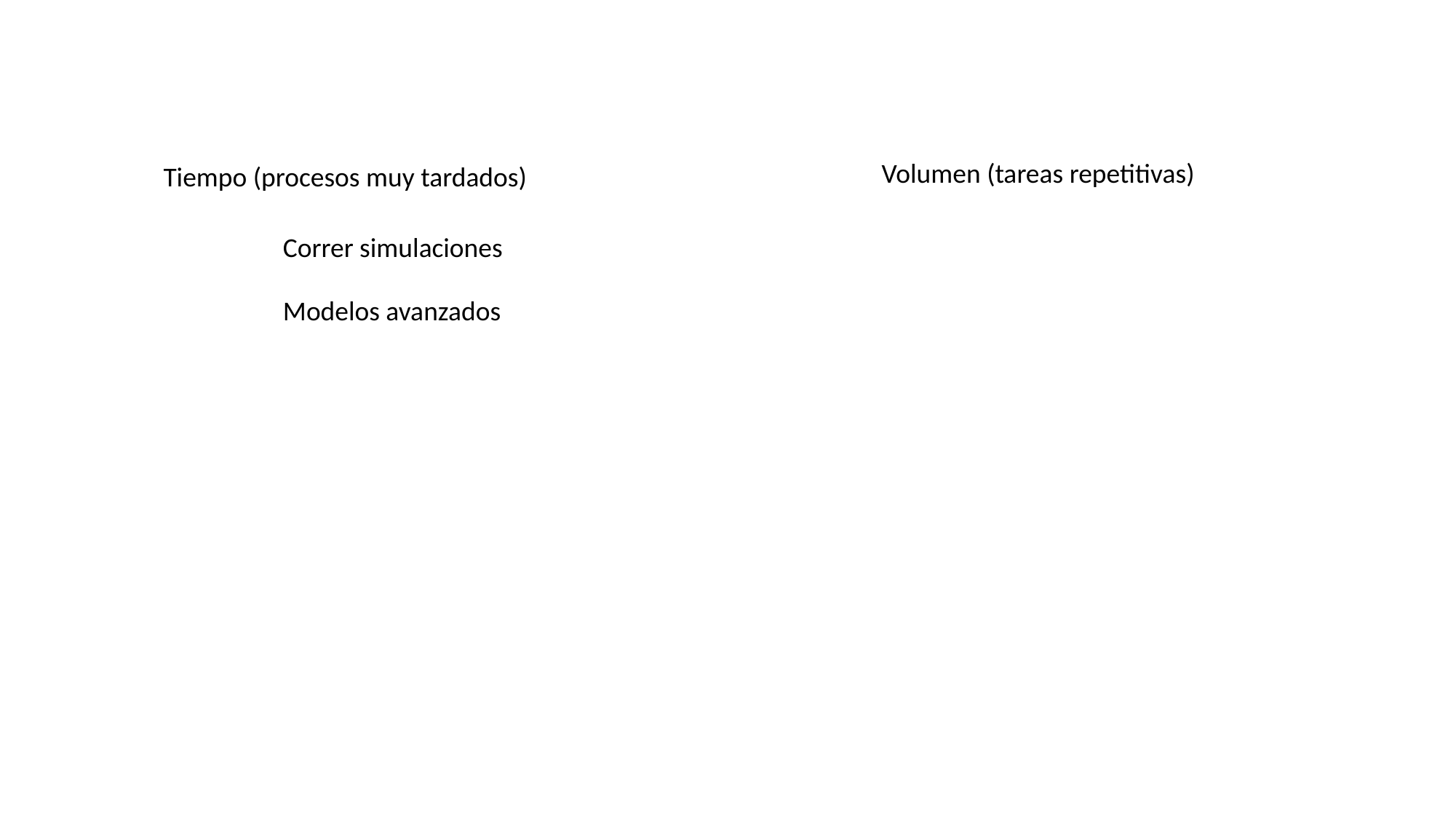

Tiempo (procesos muy tardados)
Volumen (tareas repetitivas)
Correr simulaciones

Modelos avanzados